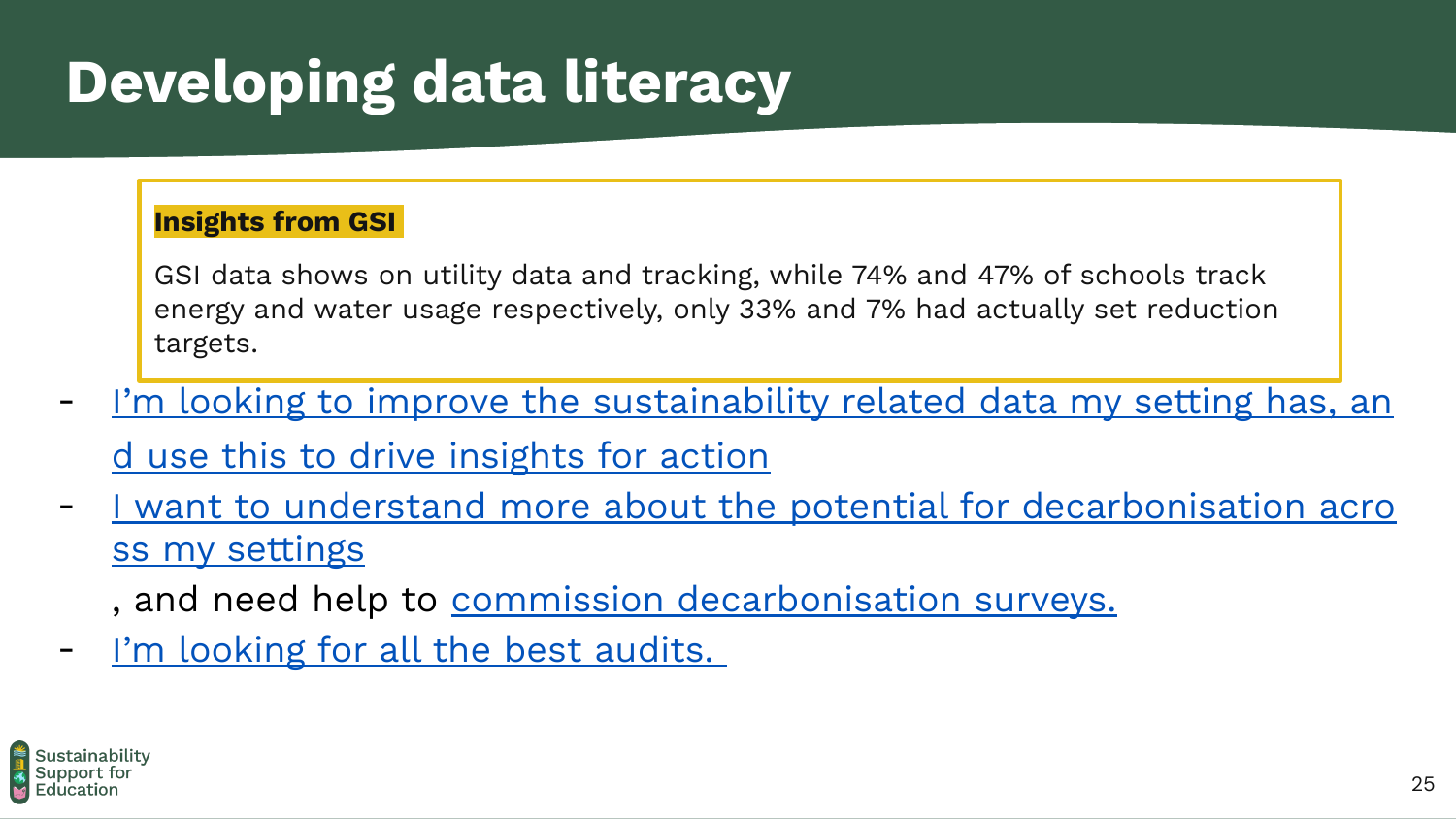

# Developing data literacy
Insights from GSI
GSI data shows on utility data and tracking, while 74% and 47% of schools track energy and water usage respectively, only 33% and 7% had actually set reduction targets.

I’m looking to improve the sustainability related data my setting has, and use this to drive insights for action
I want to understand more about the potential for decarbonisation across my settings, and need help to commission decarbonisation surveys.
I’m looking for all the best audits.